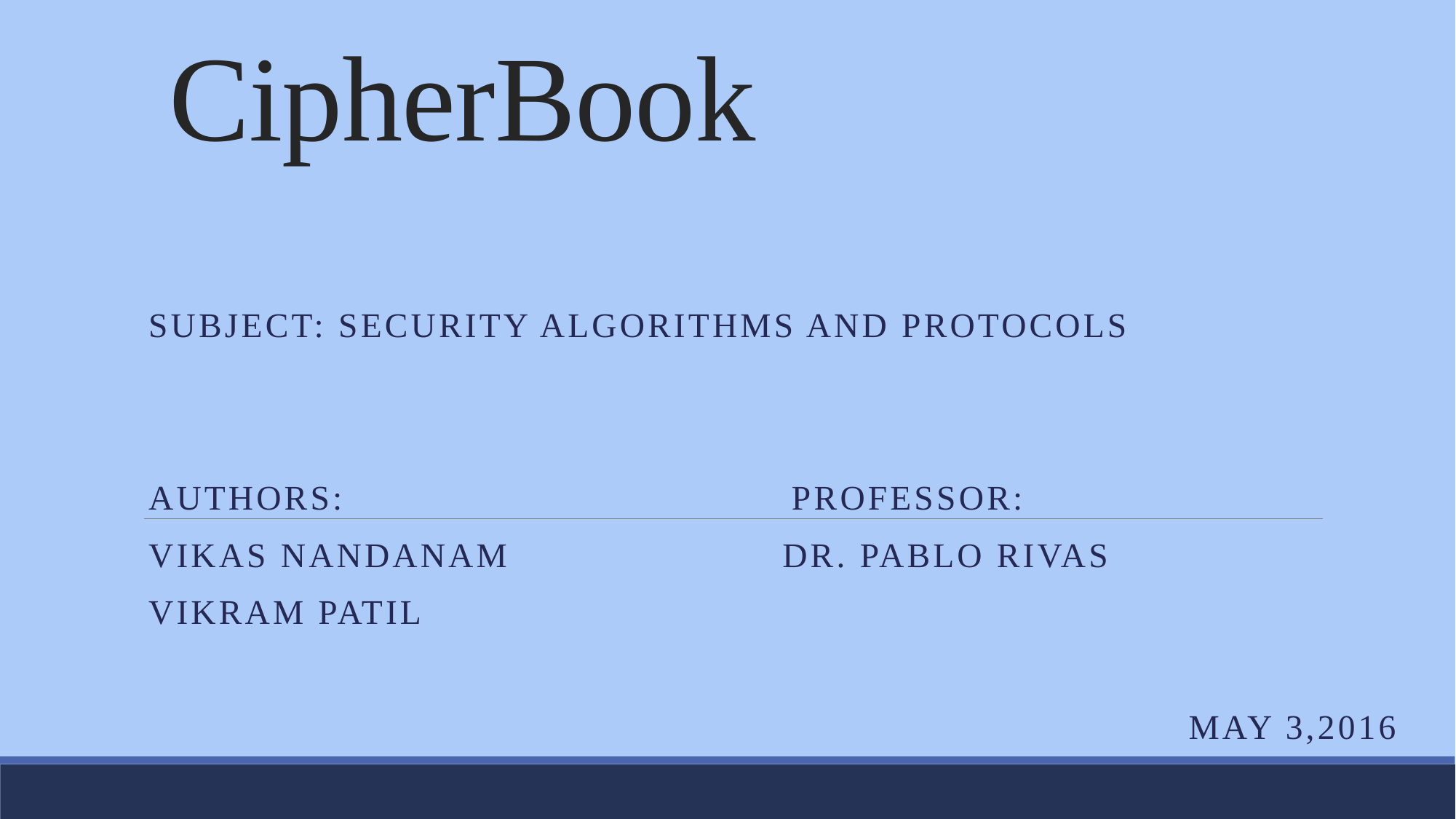

# CipherBook
Subject: Security Algorithms and protocols

Authors:                                      Professor:
Vikas Nandanam			 Dr. Pablo Rivas
Vikram Patil

May 3,2016